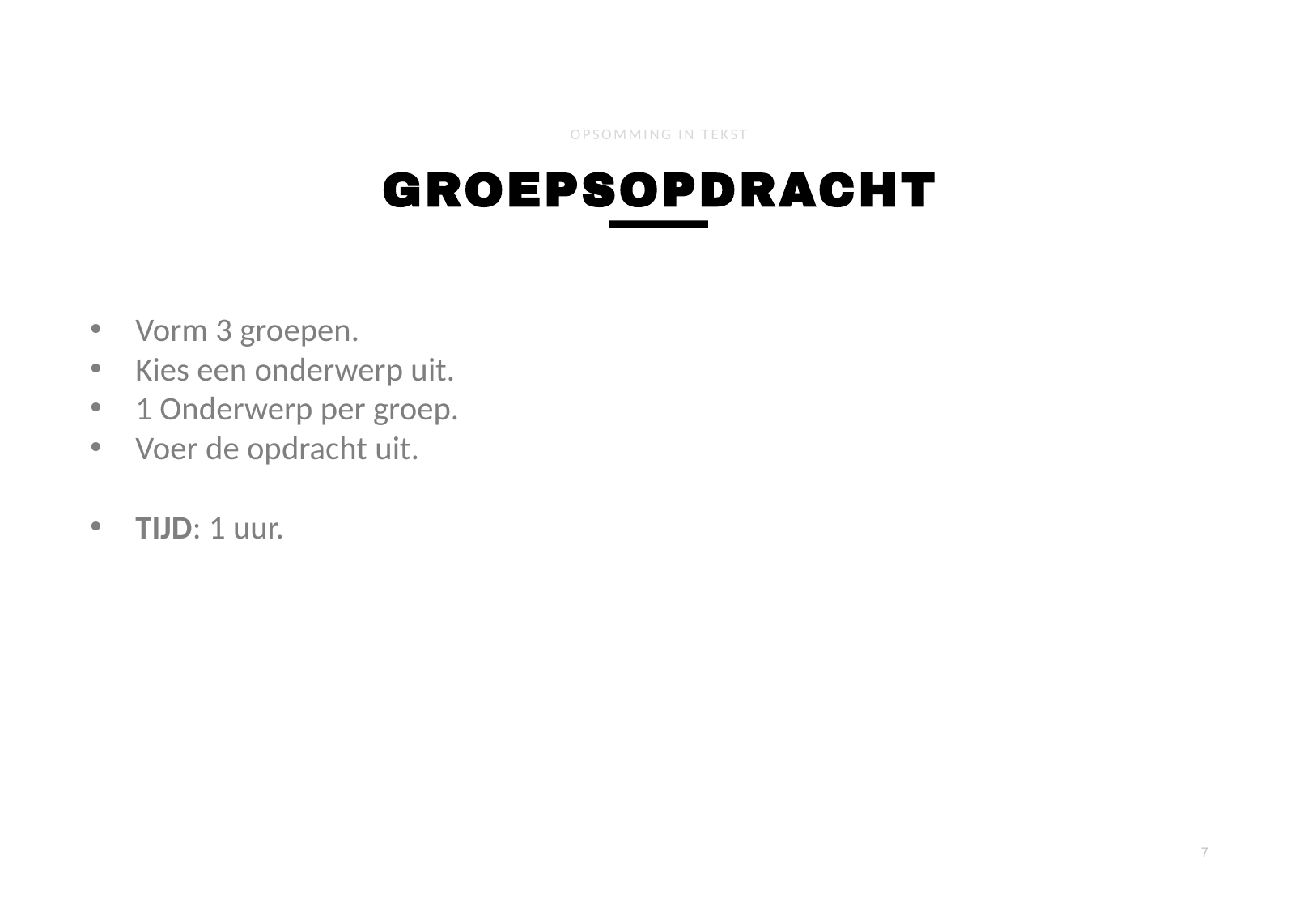

OPSOMMING IN TEKST
GROEPSOPDRACHT

Vorm 3 groepen.
Kies een onderwerp uit.
1 Onderwerp per groep.
Voer de opdracht uit.

TIJD: 1 uur.
7